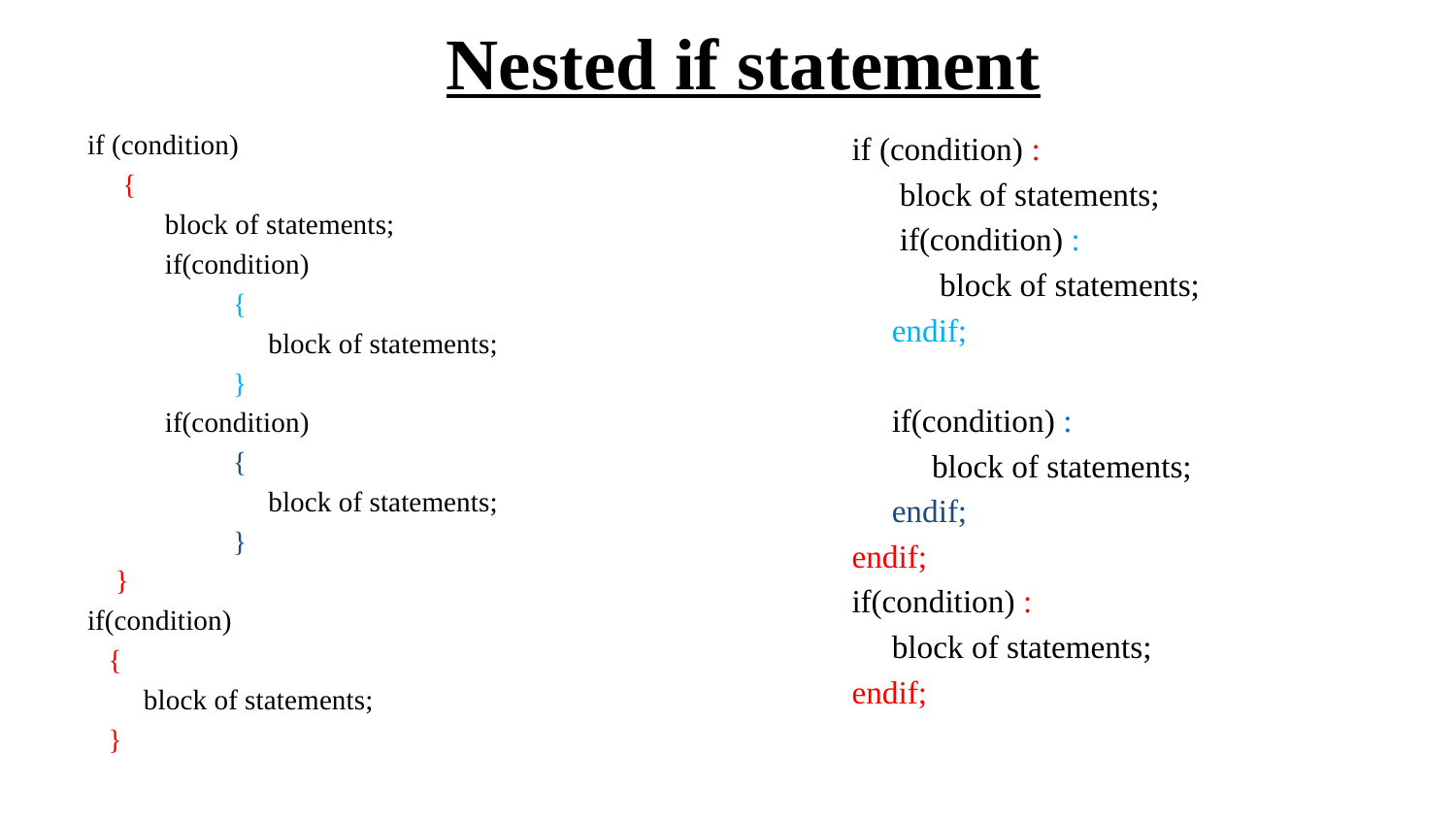

# Nested if statement
if (condition)
     {
           block of statements;
           if(condition)
	{
	     block of statements;
	}
           if(condition)
	{
	     block of statements;
	}
    }
if(condition)
   {
        block of statements;
   }
if (condition) :
      block of statements;
      if(condition) :
           block of statements;
     endif;

     if(condition) :
          block of statements;
     endif;
endif;
if(condition) :
     block of statements;
endif;